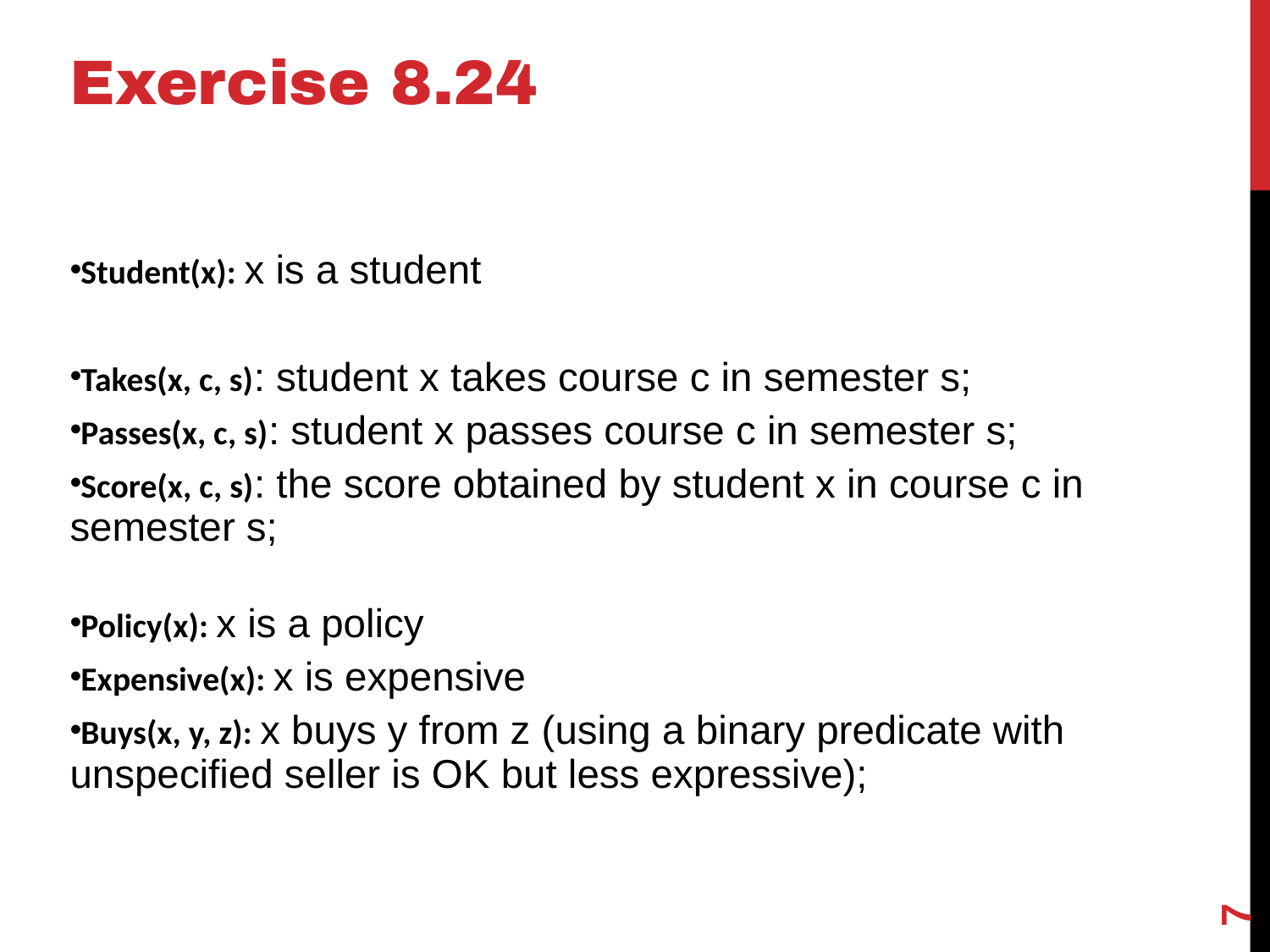

# Exercise 8.24
Student(x): x is a student

Takes(x, c, s): student x takes course c in semester s;
Passes(x, c, s): student x passes course c in semester s;
Score(x, c, s): the score obtained by student x in course c in semester s;
Policy(x): x is a policy
Expensive(x): x is expensive
Buys(x, y, z): x buys y from z (using a binary predicate with unspecified seller is OK but less expressive);
7